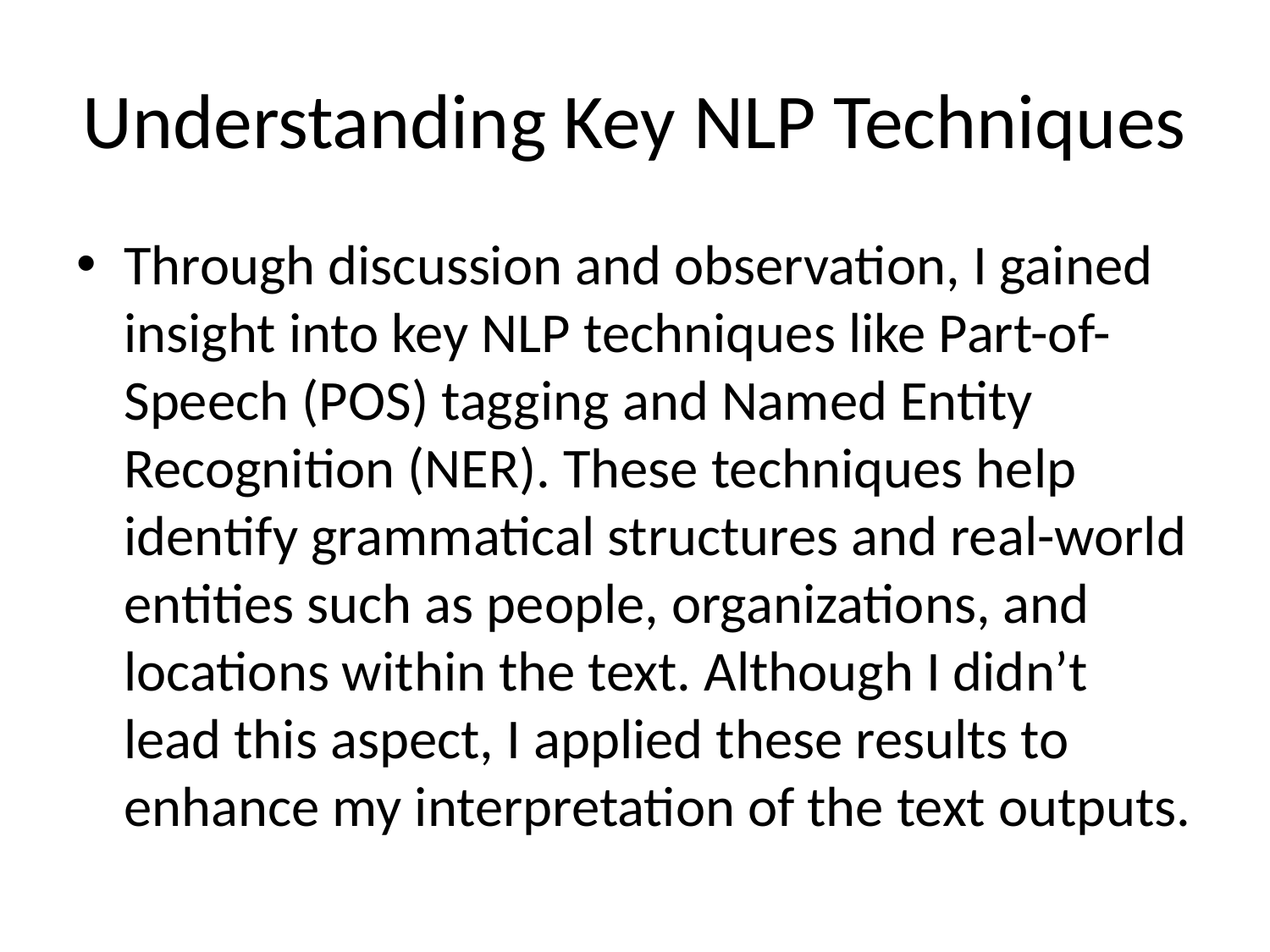

# Understanding Key NLP Techniques
Through discussion and observation, I gained insight into key NLP techniques like Part-of-Speech (POS) tagging and Named Entity Recognition (NER). These techniques help identify grammatical structures and real-world entities such as people, organizations, and locations within the text. Although I didn’t lead this aspect, I applied these results to enhance my interpretation of the text outputs.